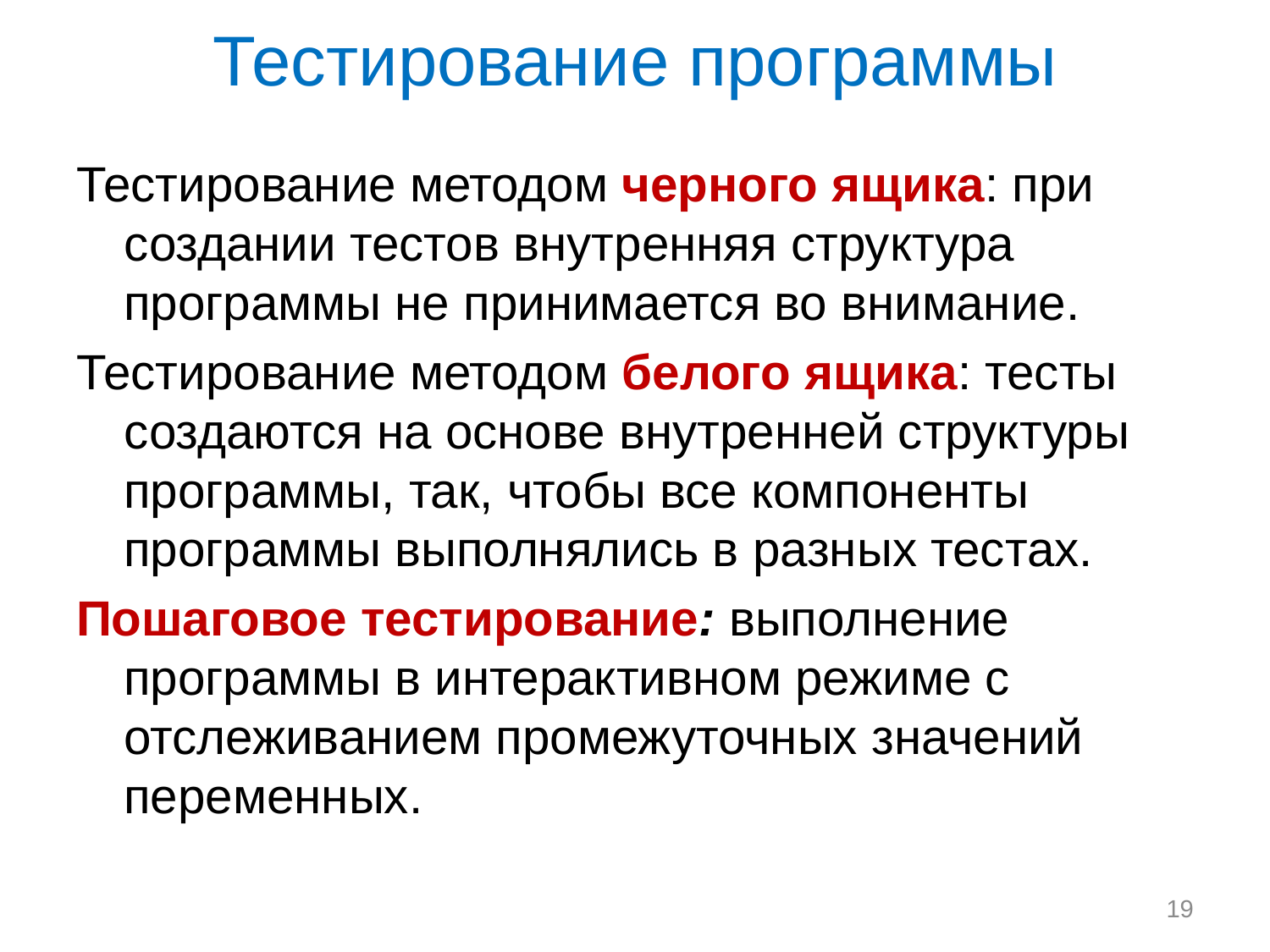

# Тестирование программы
Тестирование методом черного ящика: при создании тестов внутренняя структура программы не принимается во внимание.
Тестирование методом белого ящика: тесты создаются на основе внутренней структуры программы, так, чтобы все компоненты программы выполнялись в разных тестах.
Пошаговое тестирование: выполнение программы в интерактивном режиме с отслеживанием промежуточных значений переменных.
19